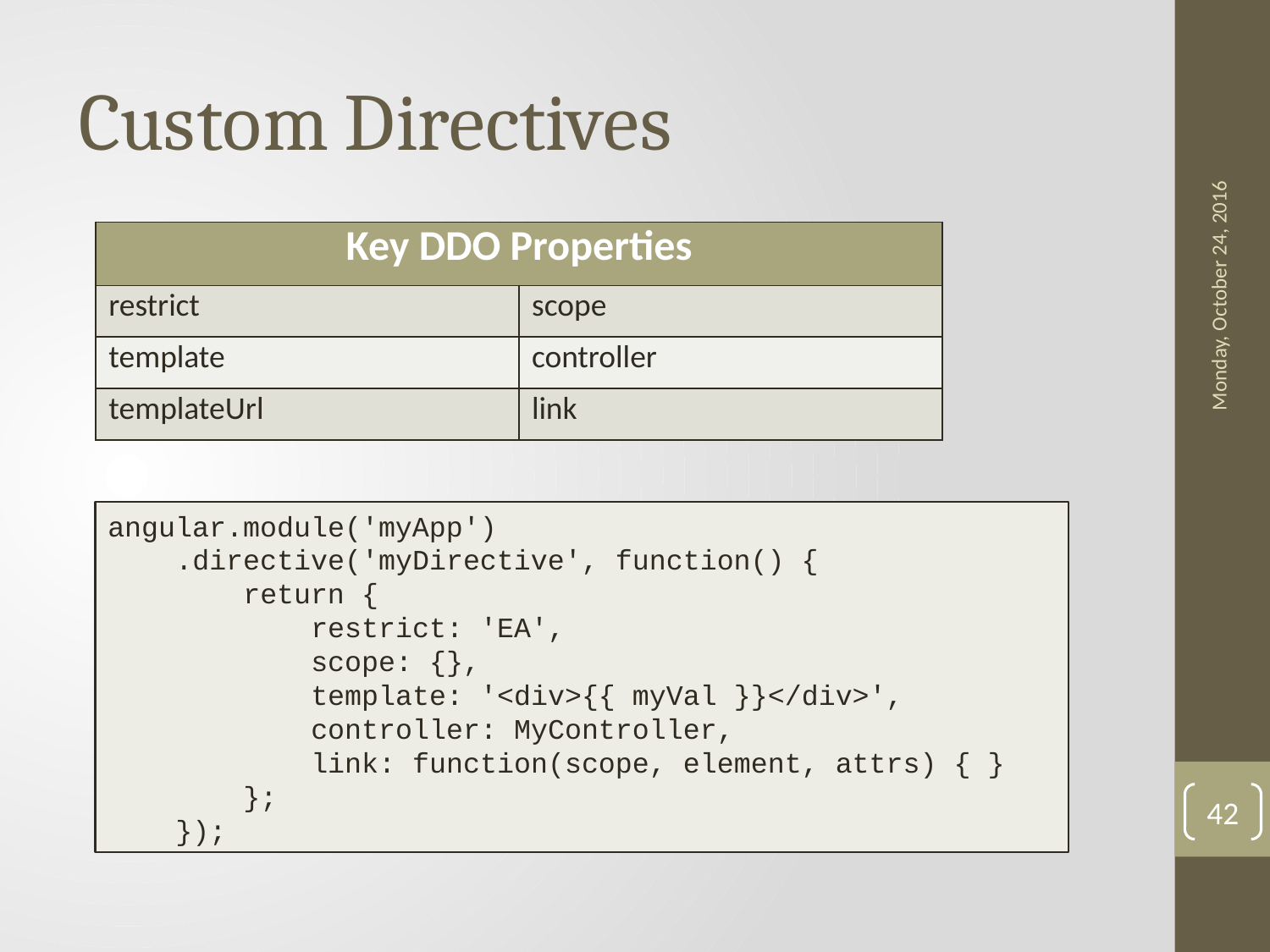

# Custom Directives

| Key DDO Properties |  |
| --- | --- |
| restrict | scope |
| template | controller |
| templateUrl | link |
Monday, October 24, 2016
angular.module('myApp')
    .directive('myDirective', function() {
        return {
            restrict: 'EA',
            scope: {},
            template: '<div>{{ myVal }}</div>',
            controller: MyController,
            link: function(scope, element, attrs) { }
        };
    });

42